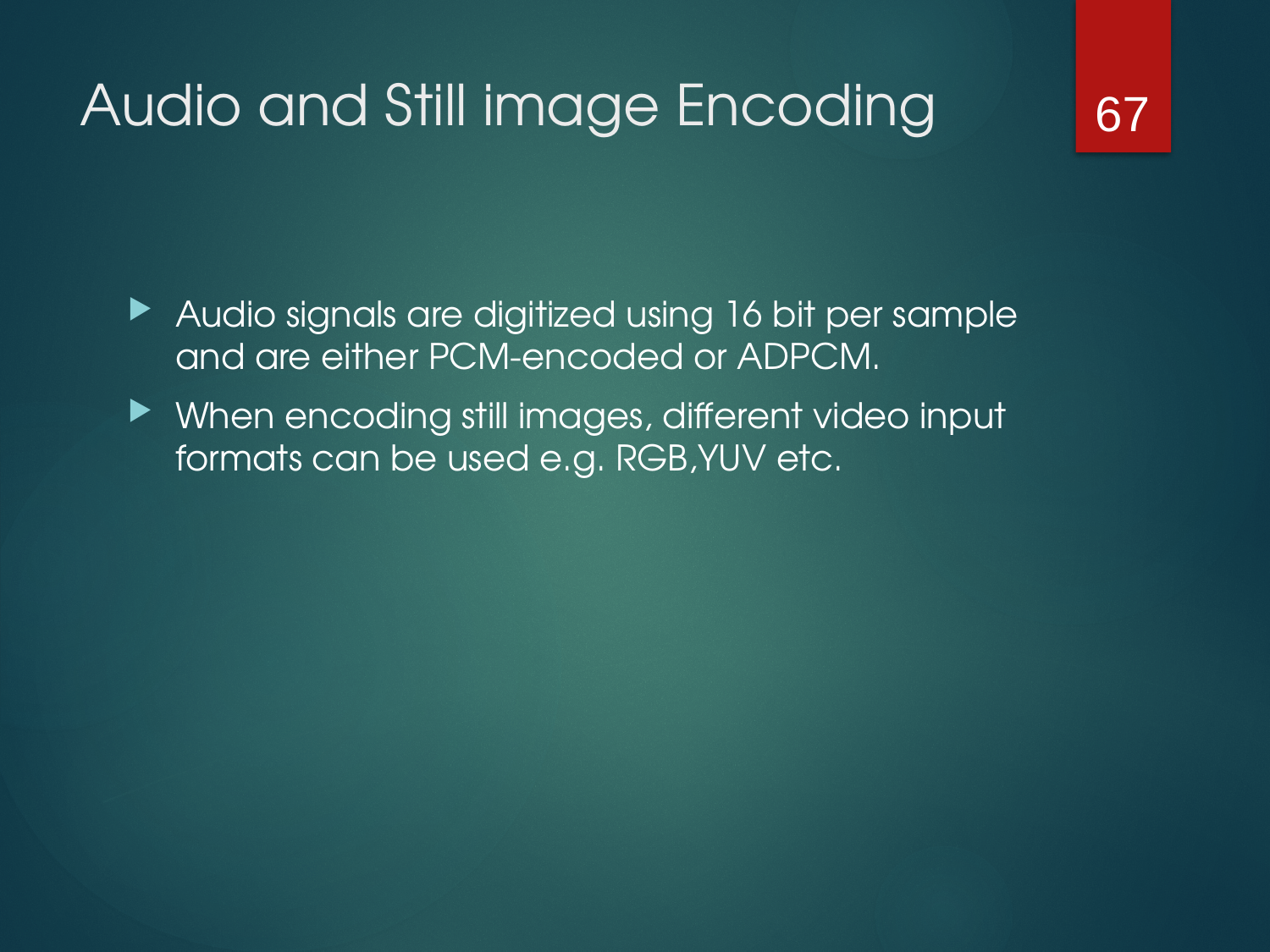

67
# Audio and Still image Encoding
Audio signals are digitized using 16 bit per sample and are either PCM-encoded or ADPCM.
When encoding still images, different video input formats can be used e.g. RGB,YUV etc.